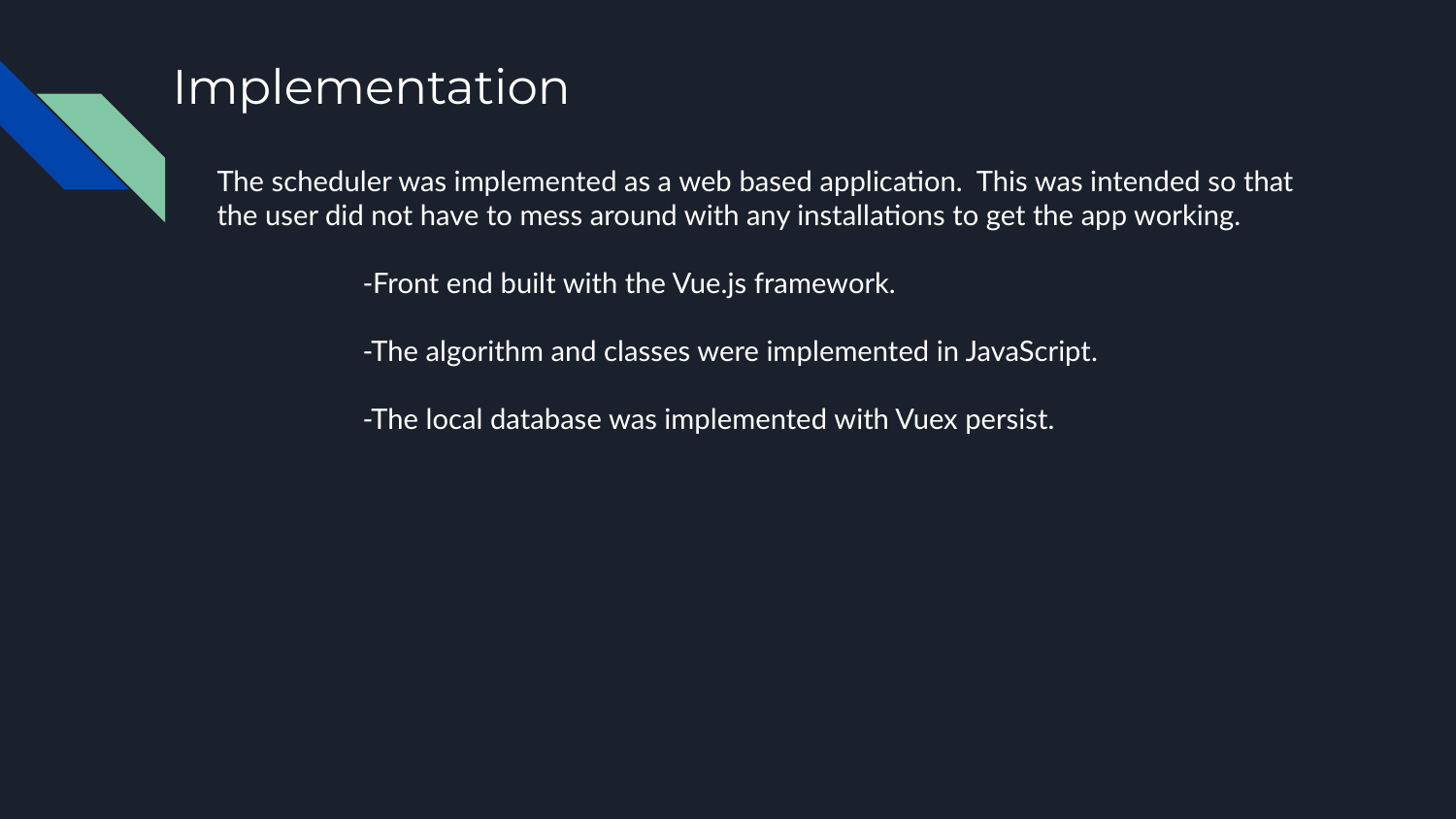

# Implementation
The scheduler was implemented as a web based application.  This was intended so that the user did not have to mess around with any installations to get the app working.

	-Front end built with the Vue.js framework.

	-The algorithm and classes were implemented in JavaScript.

	-The local database was implemented with Vuex persist.